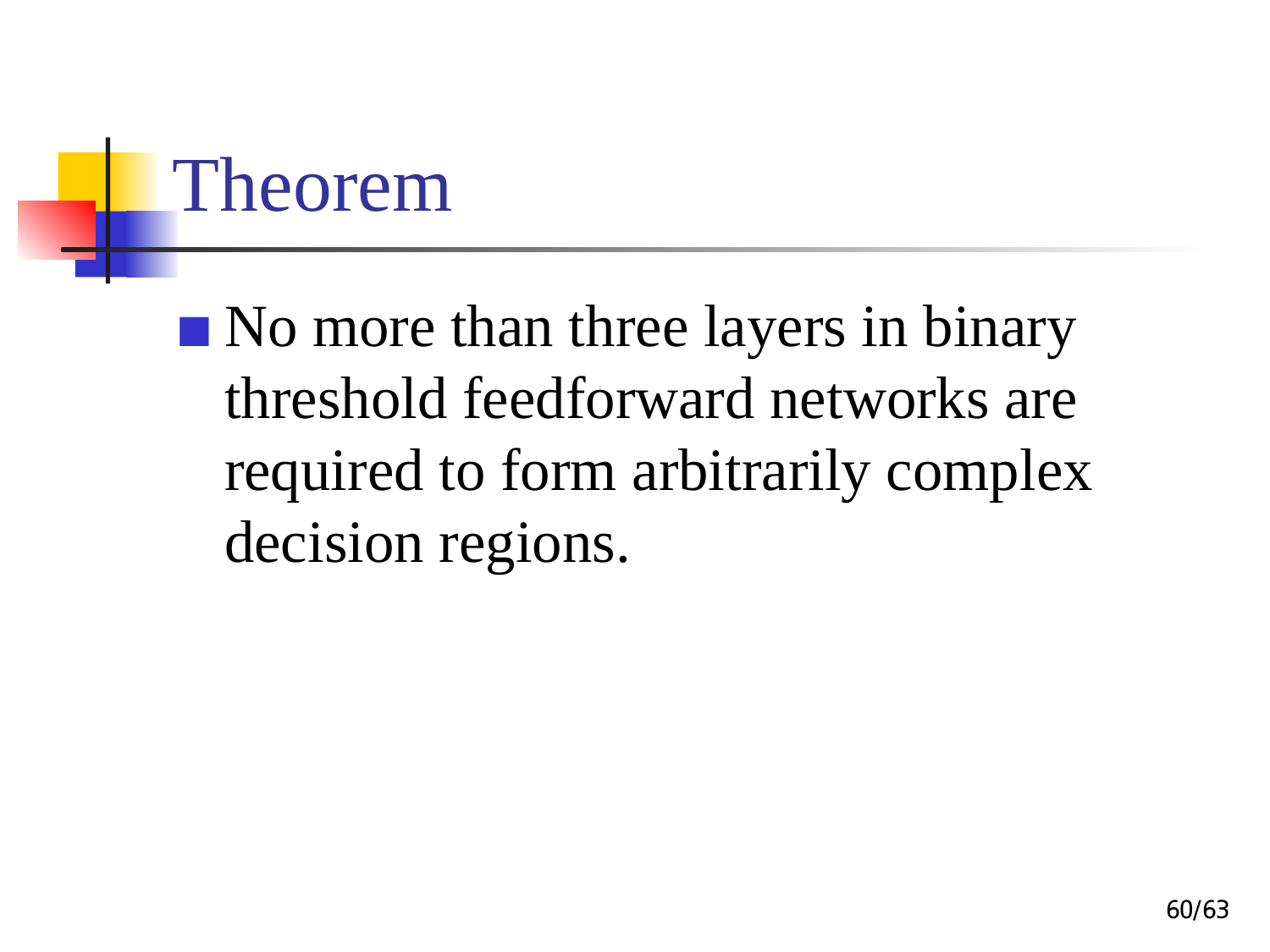

# Theorem
No more than three layers in binary threshold feedforward networks are required to form arbitrarily complex decision regions.

60/63